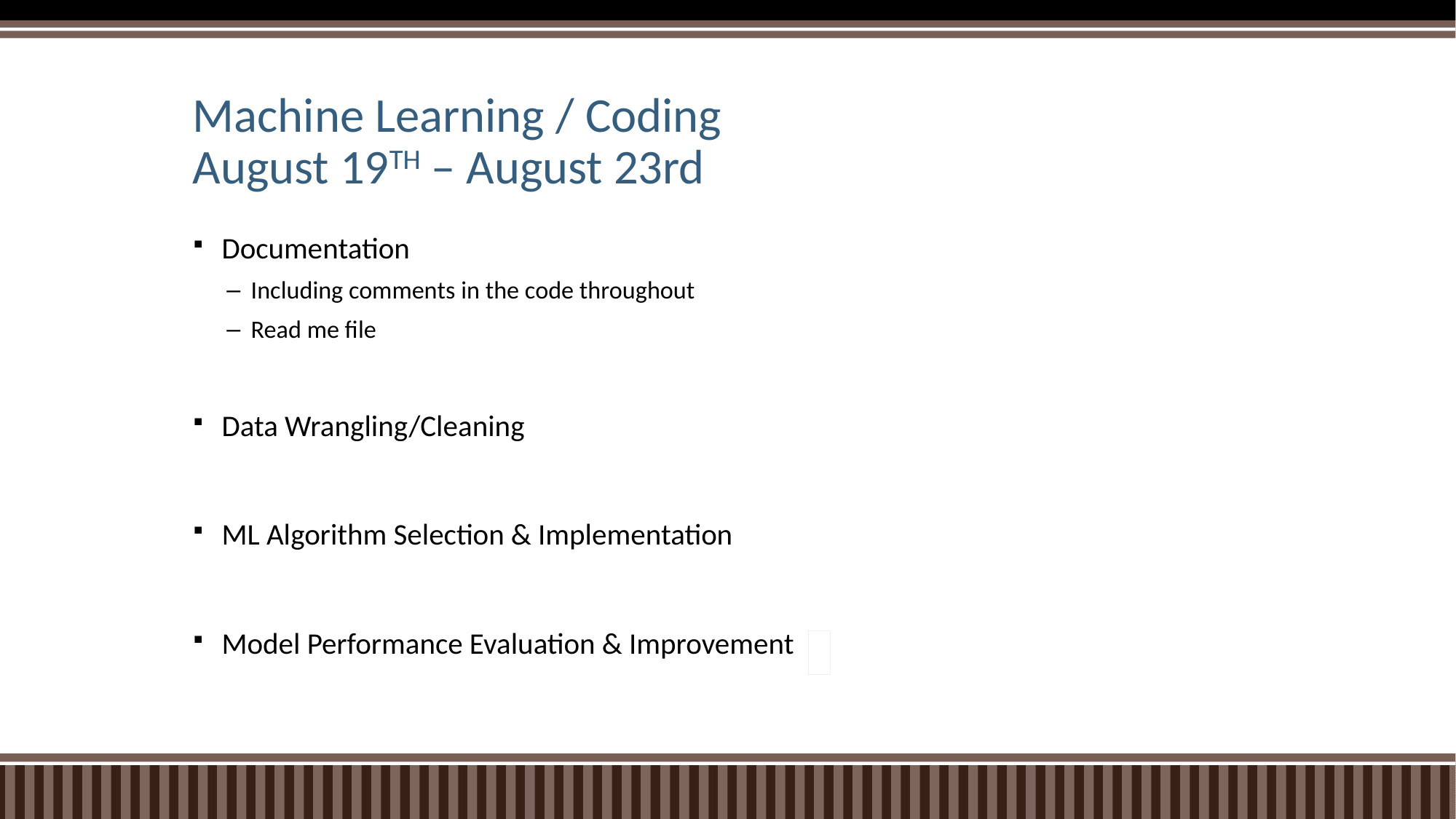

# Machine Learning / Coding August 19TH – August 23rd
Documentation
Including comments in the code throughout
Read me file

Data Wrangling/Cleaning

ML Algorithm Selection & Implementation

Model Performance Evaluation & Improvement